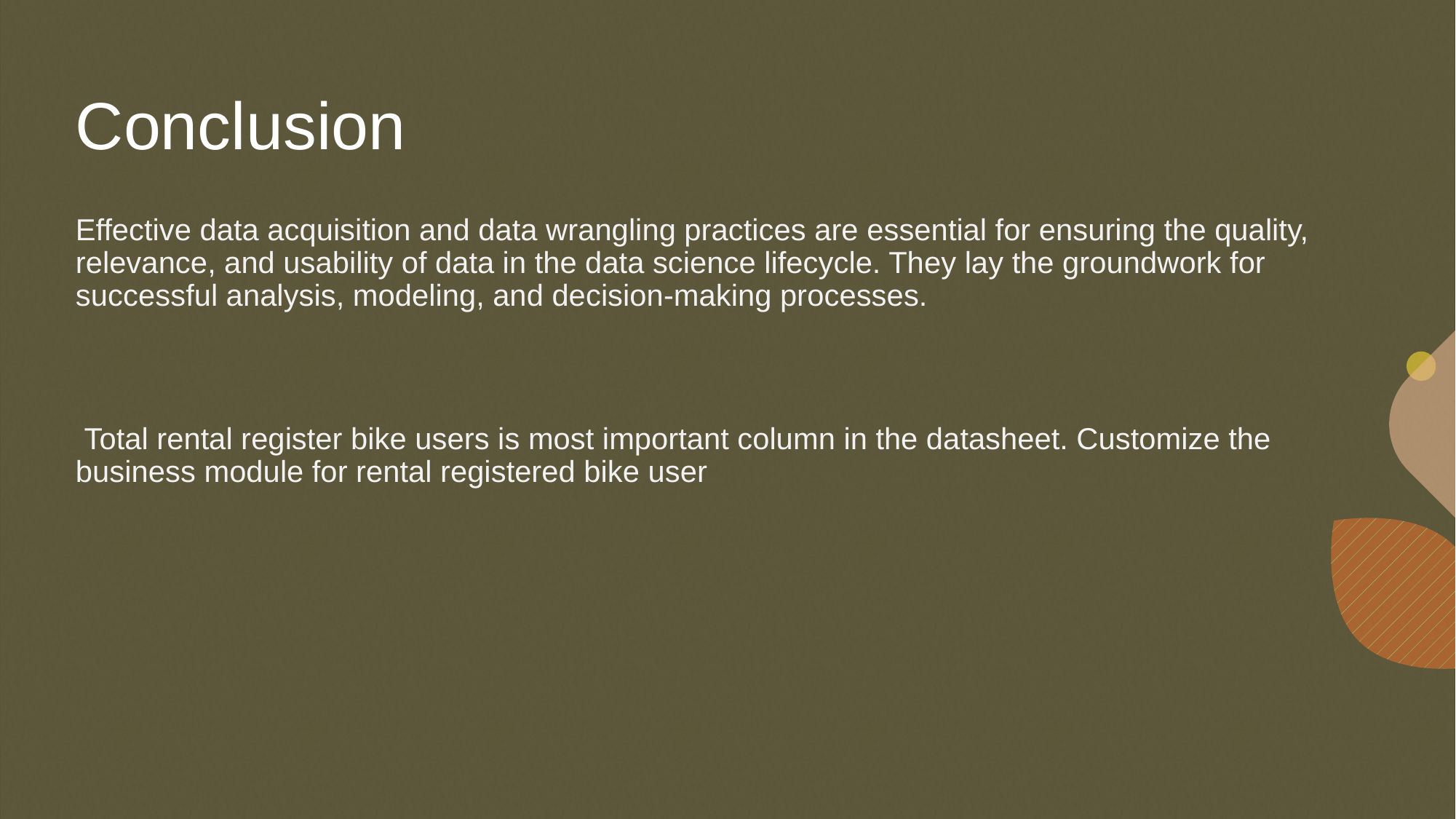

# Conclusion
Effective data acquisition and data wrangling practices are essential for ensuring the quality, relevance, and usability of data in the data science lifecycle. They lay the groundwork for successful analysis, modeling, and decision-making processes.

 Total rental register bike users is most important column in the datasheet. Customize the business module for rental registered bike user